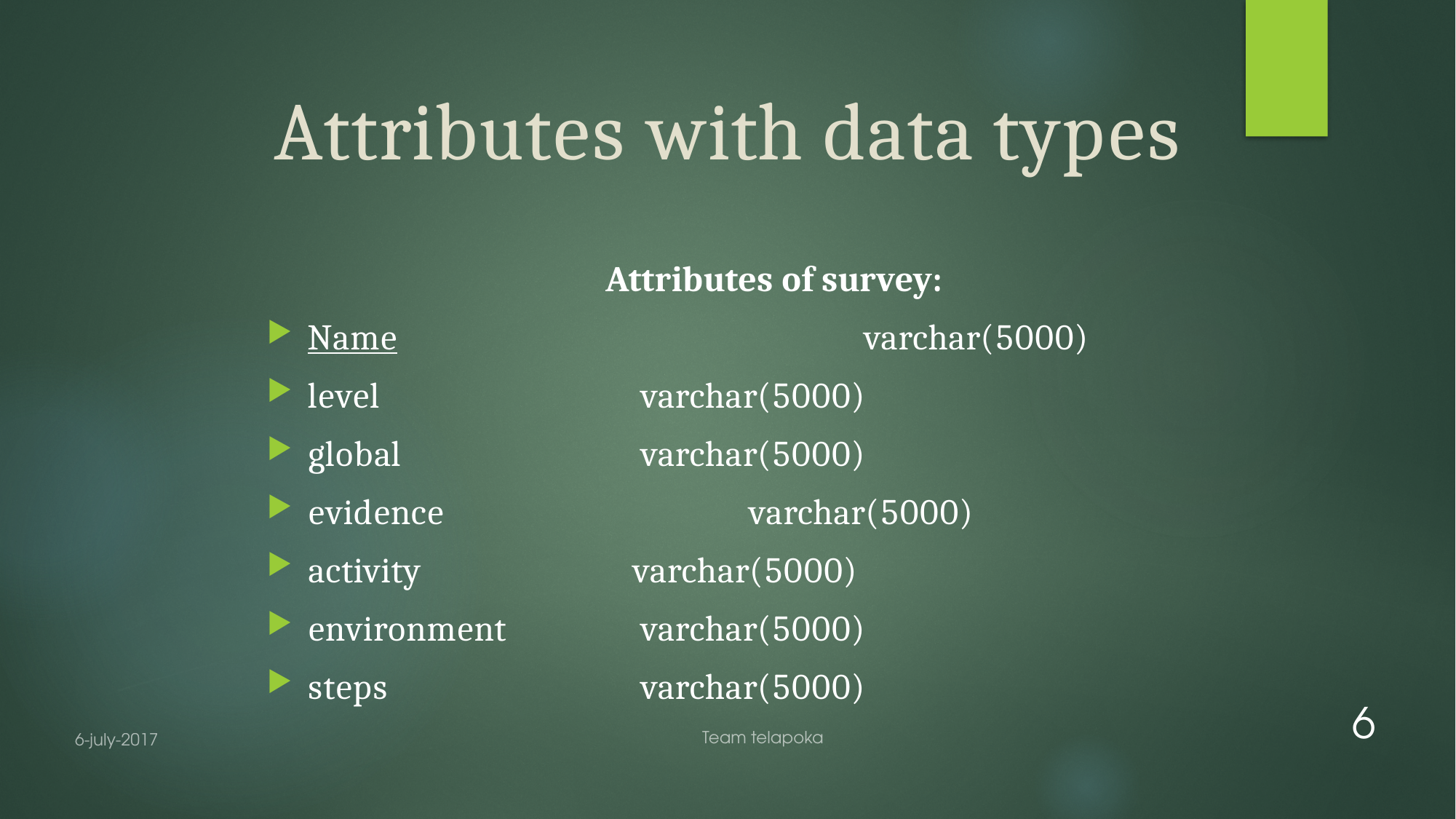

# Attributes with data types
Attributes of survey:
Name			                                                        varchar(5000)
level                           							 varchar(5000)
global     				  						 varchar(5000)
evidence	                       						 varchar(5000)
activity				   							varchar(5000)
environment            							 varchar(5000)
steps                          							 varchar(5000)

6
Team telapoka
6-july-2017